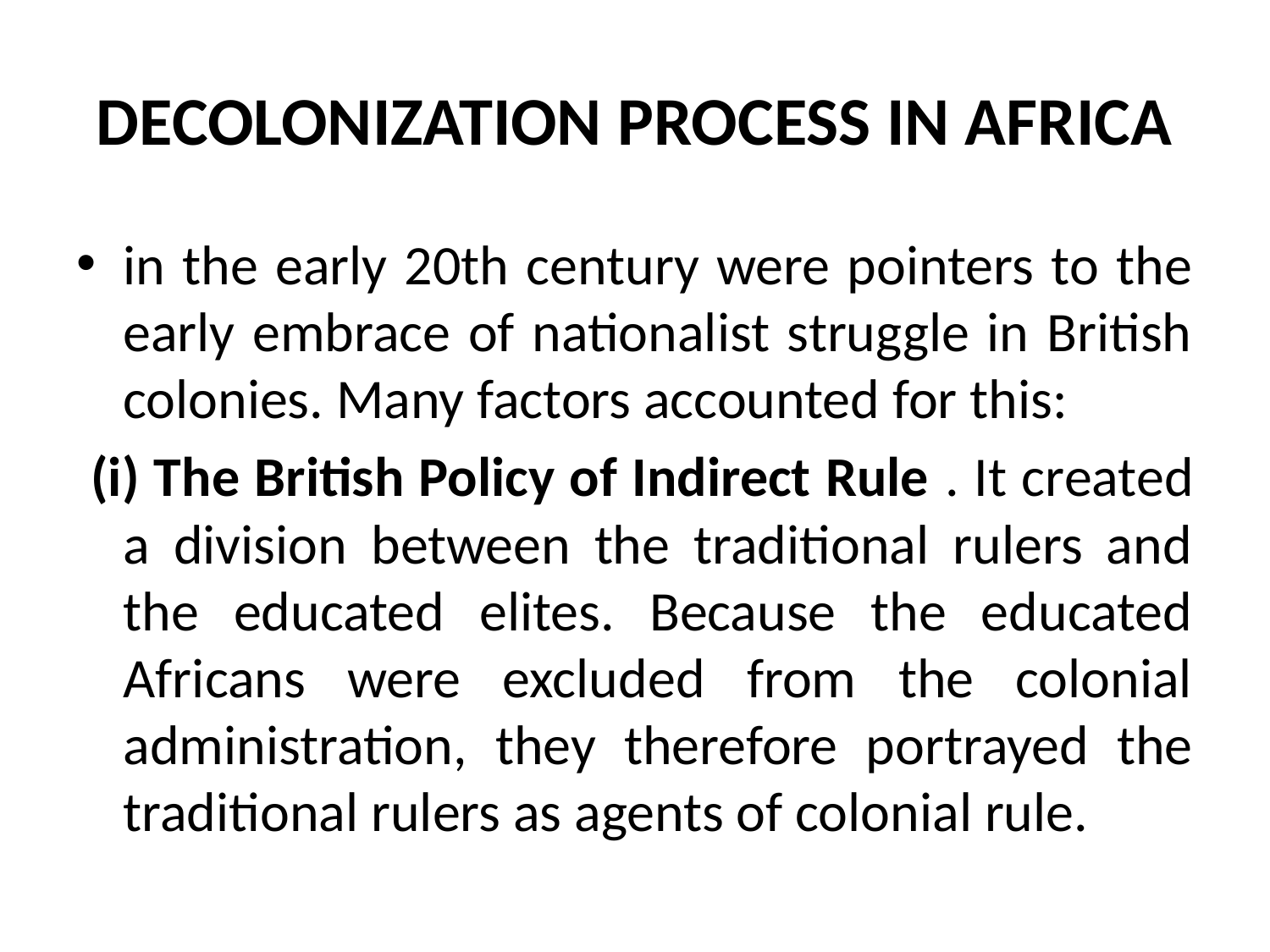

# DECOLONIZATION PROCESS IN AFRICA
in the early 20th century were pointers to the early embrace of nationalist struggle in British colonies. Many factors accounted for this:
 (i) The British Policy of Indirect Rule . It created a division between the traditional rulers and the educated elites. Because the educated Africans were excluded from the colonial administration, they therefore portrayed the traditional rulers as agents of colonial rule.